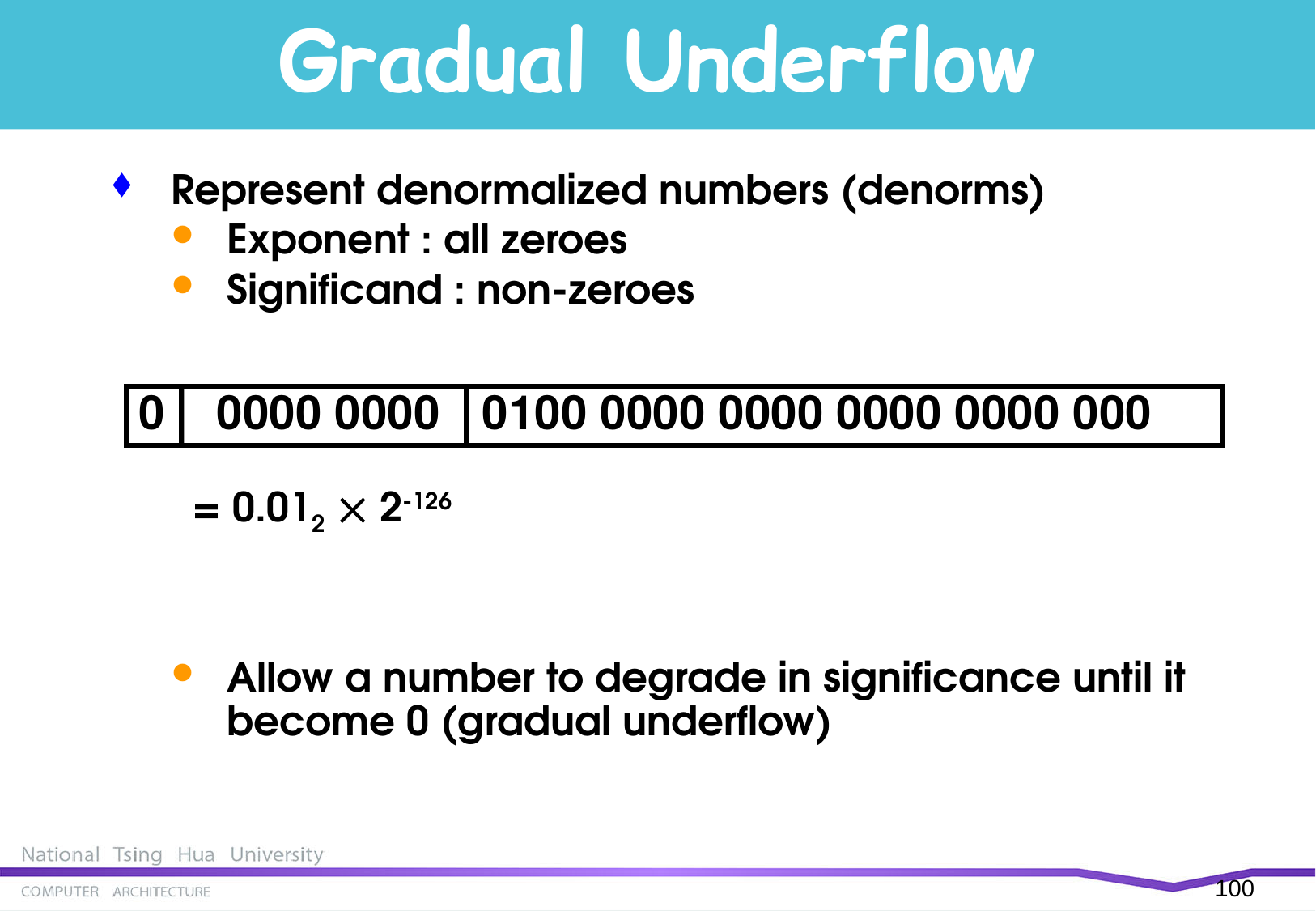

Represent denormalized numbers (denorms)
Exponent : all zeroes
Significand : non-zeroes

Allow a number to degrade in significance until it become 0 (gradual underflow)

Gradual Underflow
0
0000 0000
0100 0000 0000 0000 0000 000

= 0.012 × 2-126
100